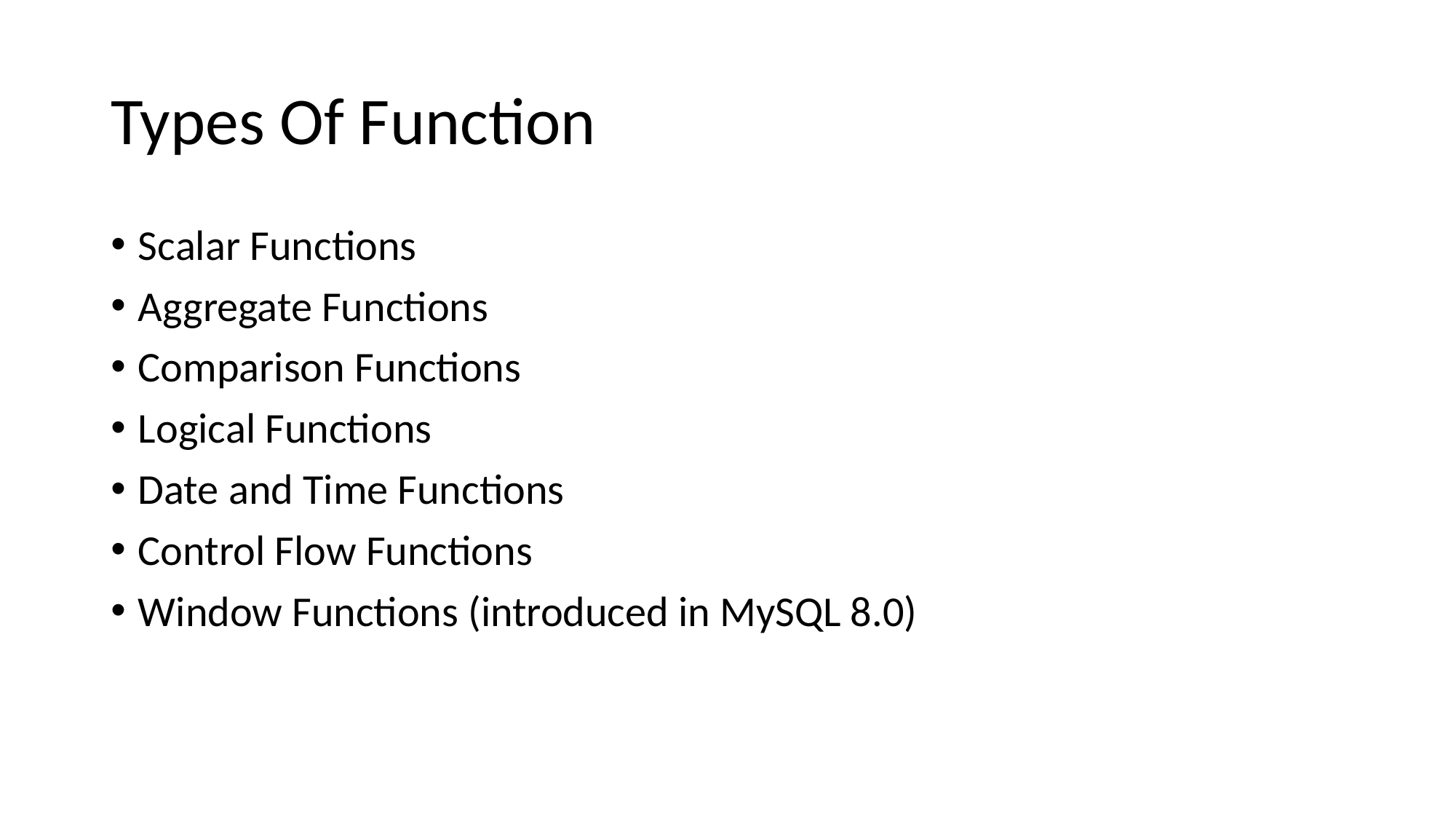

# Types Of Function
Scalar Functions
Aggregate Functions
Comparison Functions
Logical Functions
Date and Time Functions
Control Flow Functions
Window Functions (introduced in MySQL 8.0)